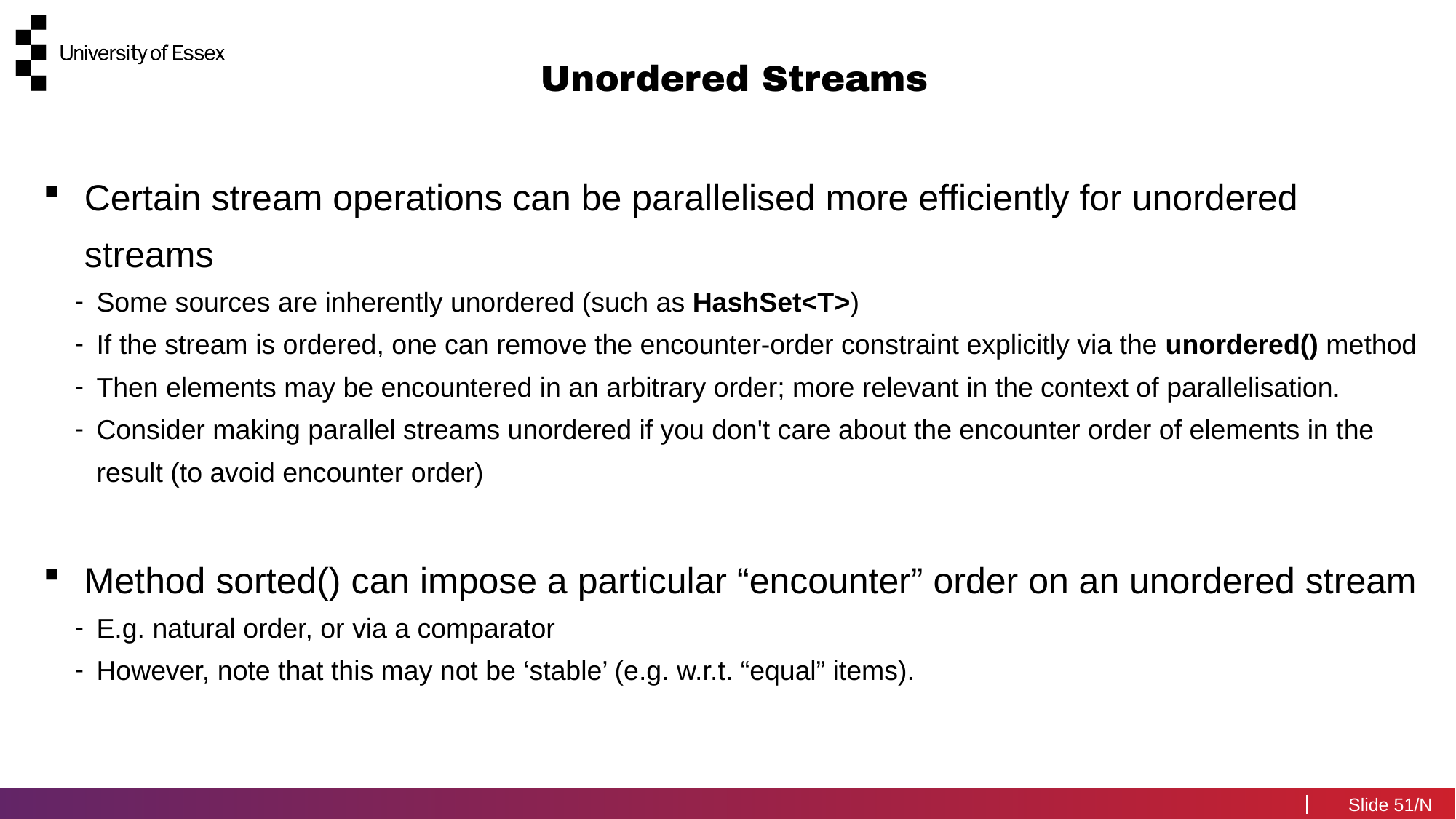

Unordered Streams

Certain stream operations can be parallelised more efficiently for unordered streams
Some sources are inherently unordered (such as HashSet<T>)
If the stream is ordered, one can remove the encounter-order constraint explicitly via the unordered() method
Then elements may be encountered in an arbitrary order; more relevant in the context of parallelisation.
Consider making parallel streams unordered if you don't care about the encounter order of elements in the result (to avoid encounter order)

Method sorted() can impose a particular “encounter” order on an unordered stream
E.g. natural order, or via a comparator
However, note that this may not be ‘stable’ (e.g. w.r.t. “equal” items).

51/N